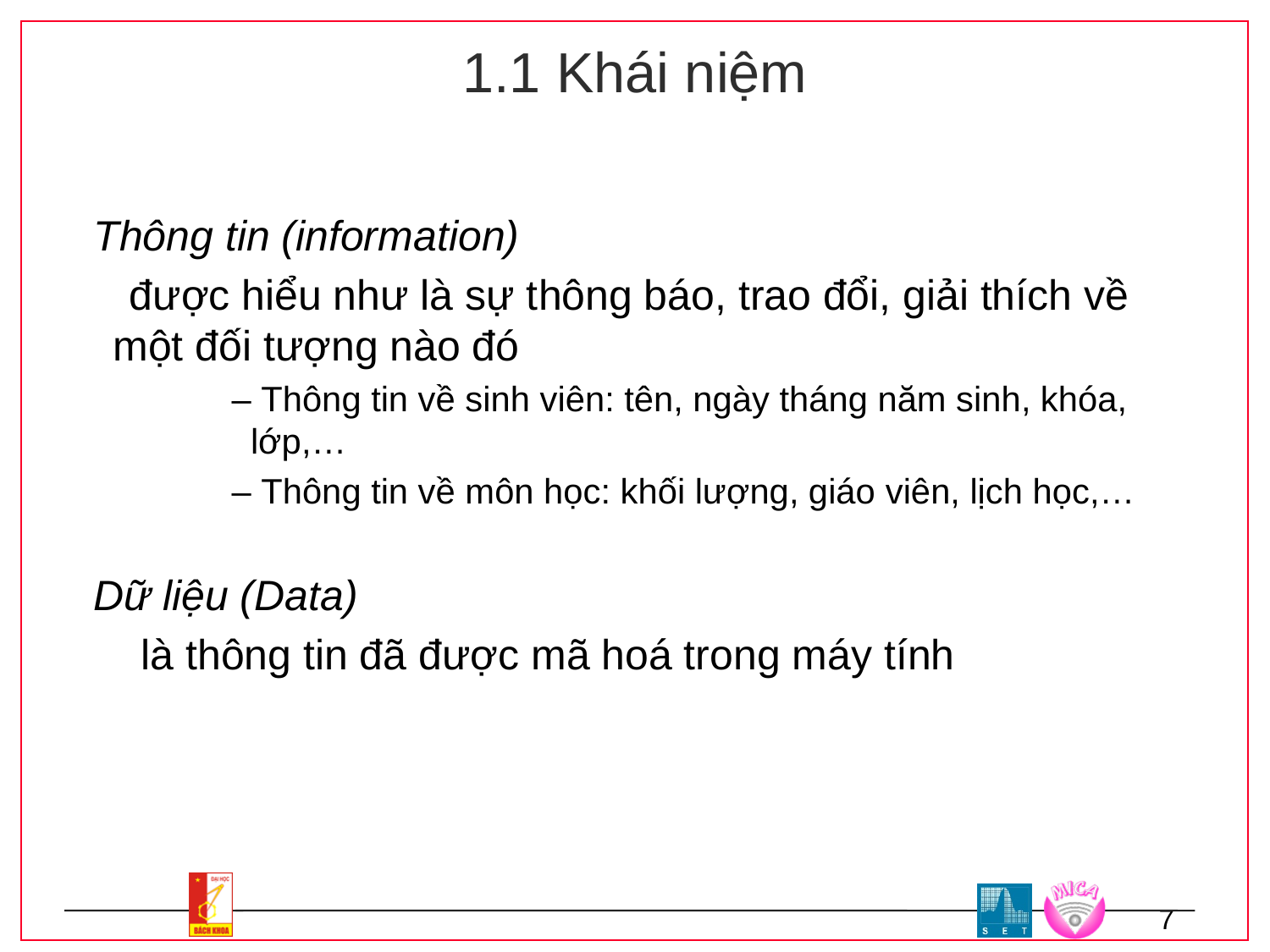

# 1.1 Khái niệm
Thông tin (information)
   được hiểu như là sự thông báo, trao đổi, giải thích về một đối tượng nào đó
– Thông tin về sinh viên: tên, ngày tháng năm sinh, khóa, lớp,…
– Thông tin về môn học: khối lượng, giáo viên, lịch học,…

Dữ liệu (Data)
    là thông tin đã được mã hoá trong máy tính

7